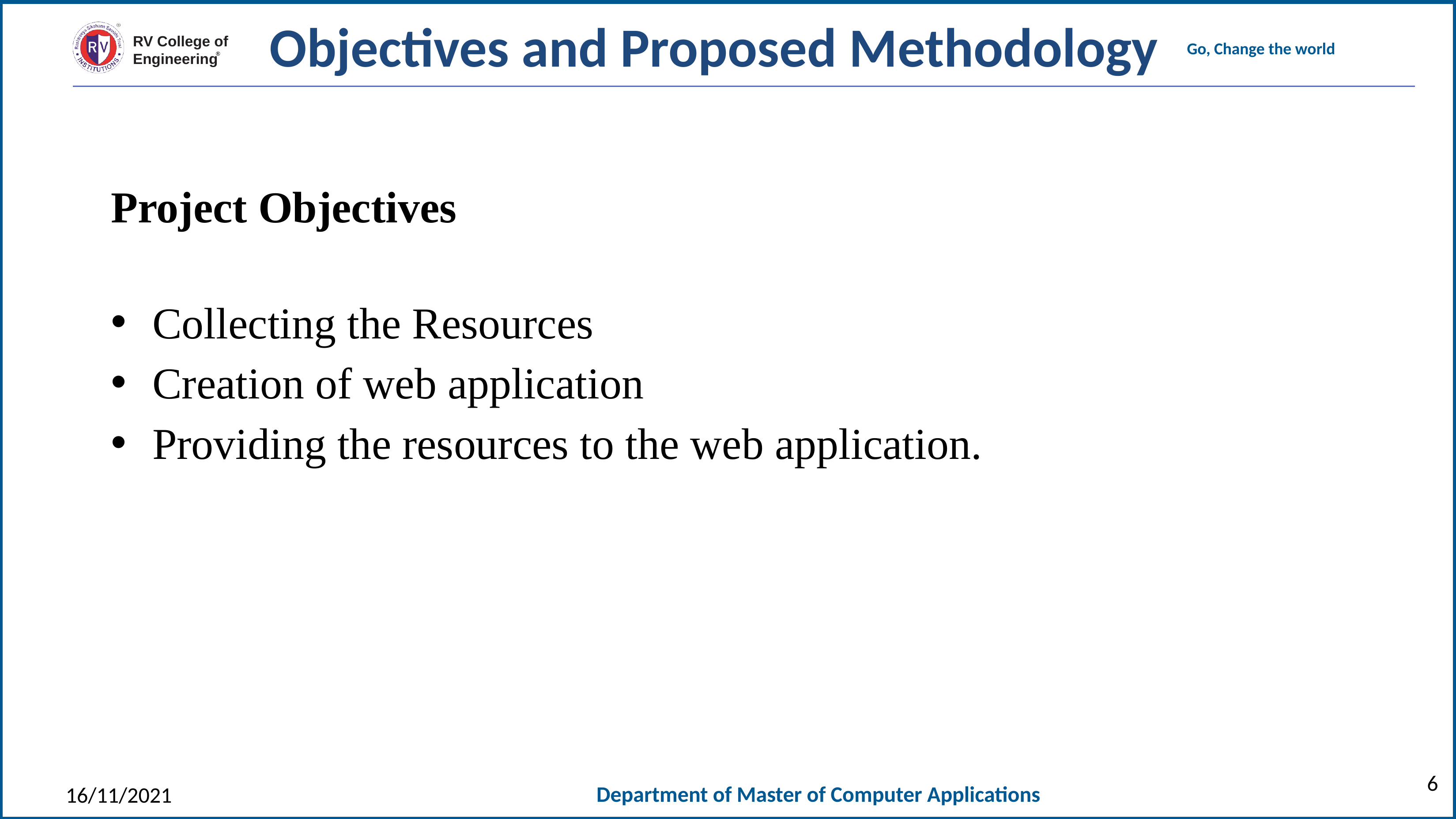

Objectives and Proposed Methodology

Project Objectives

Collecting the Resources
Creation of web application
Providing the resources to the web application.

6
16/11/2021